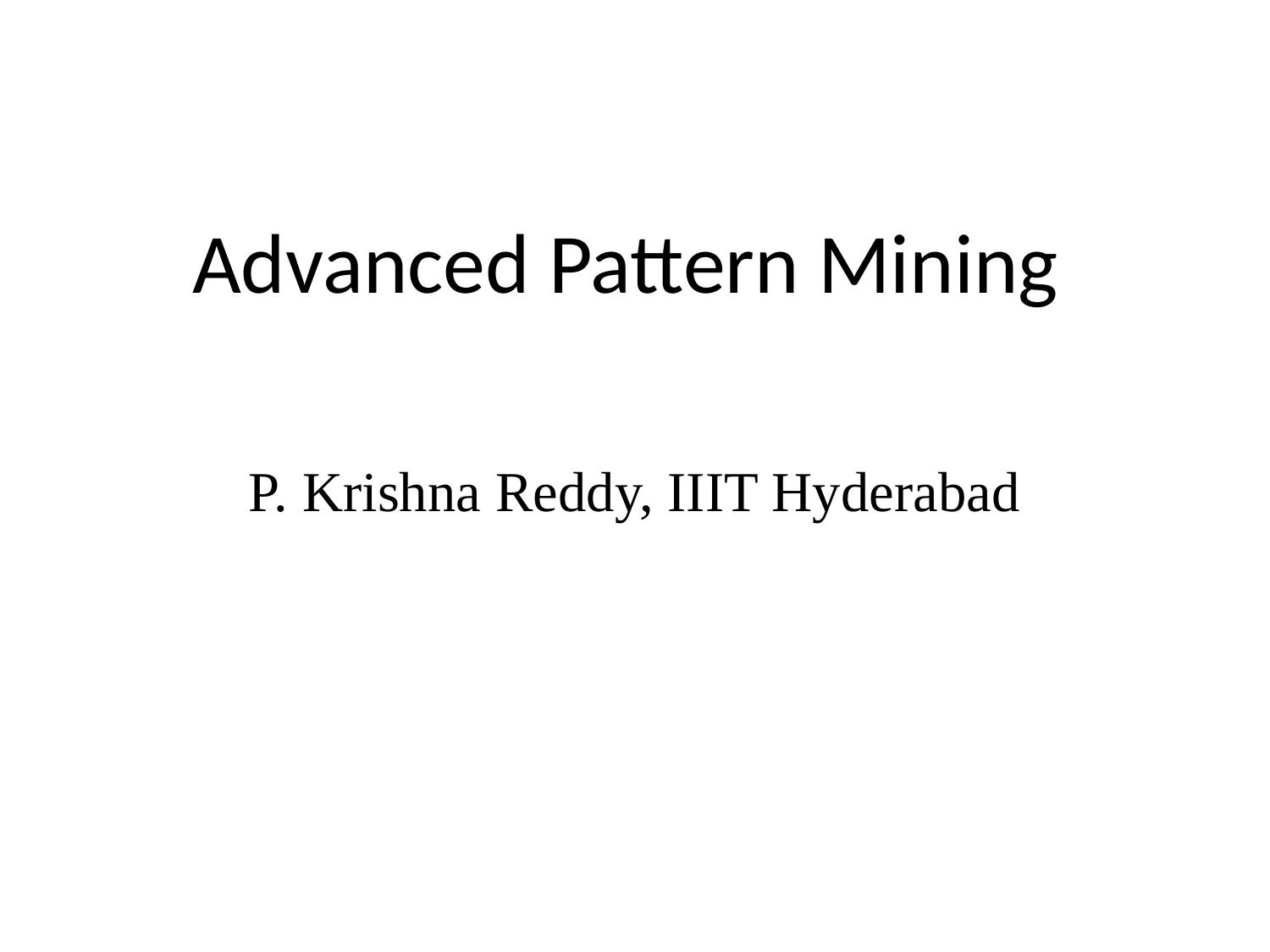

# Advanced Pattern Mining
P. Krishna Reddy, IIIT Hyderabad